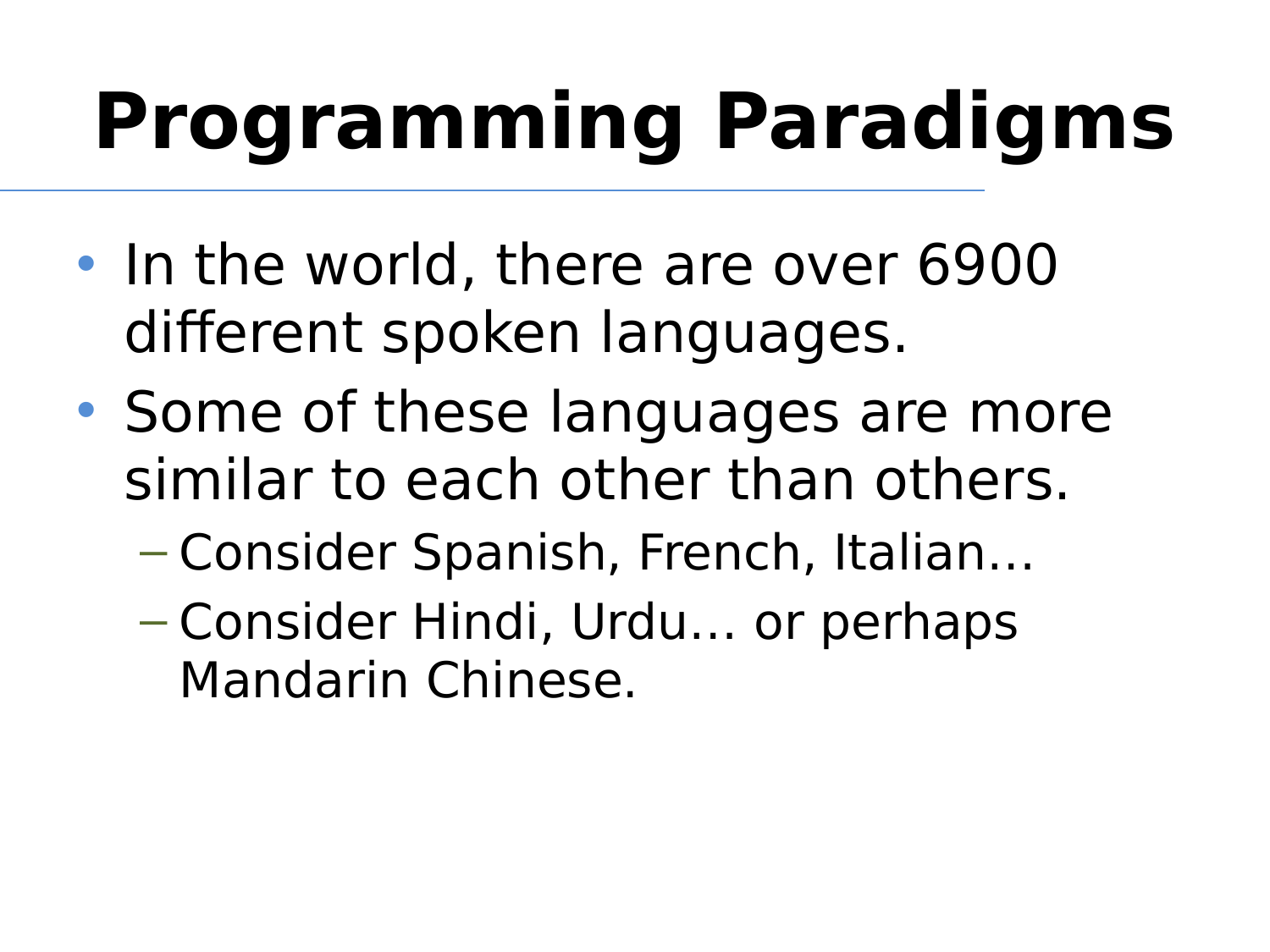

# Programming Paradigms
In the world, there are over 6900 different spoken languages.
Some of these languages are more similar to each other than others.
Consider Spanish, French, Italian…
Consider Hindi, Urdu… or perhaps Mandarin Chinese.